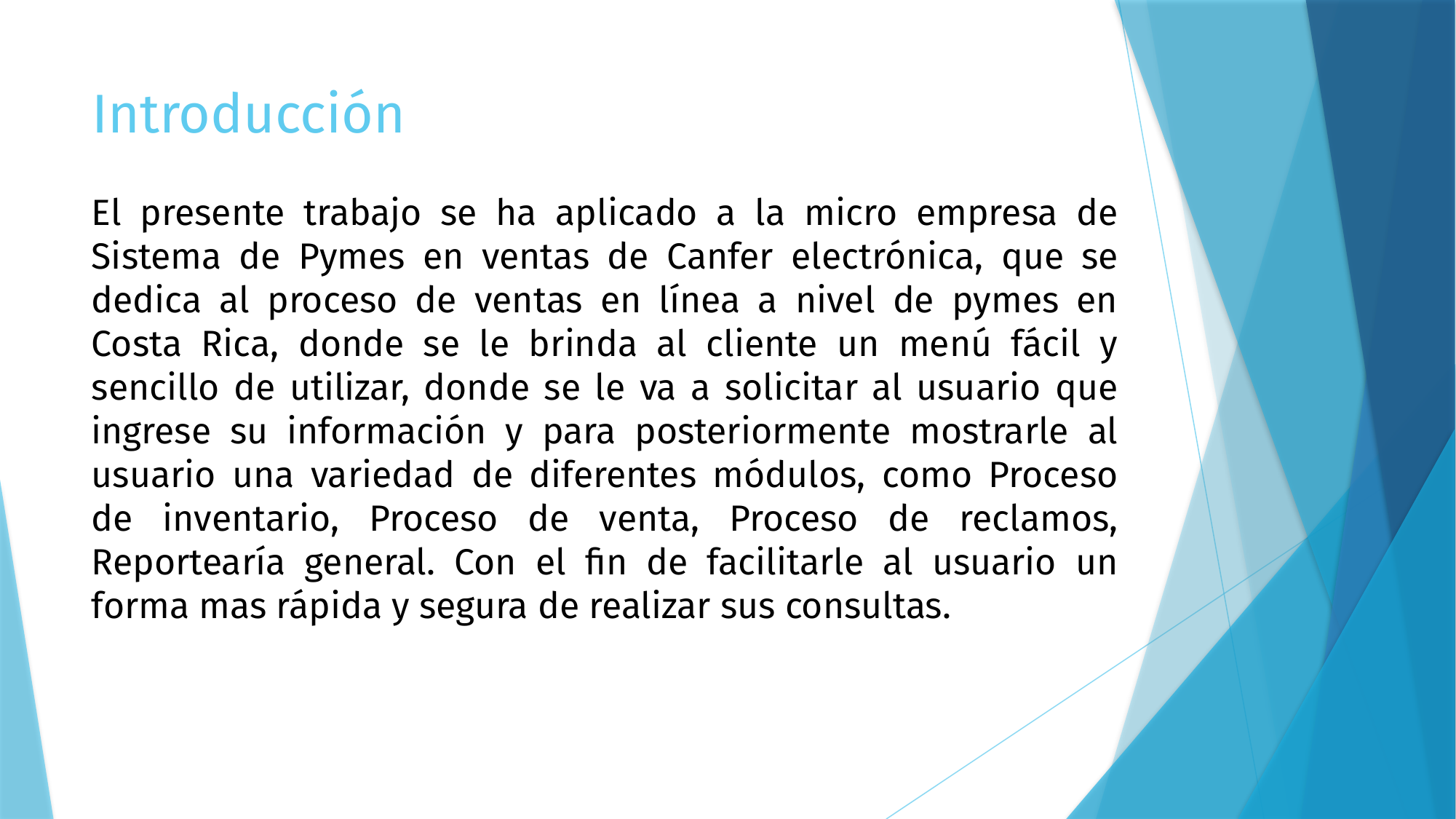

# Introducción
El presente trabajo se ha aplicado a la micro empresa de Sistema de Pymes en ventas de Canfer electrónica, que se dedica al proceso de ventas en línea a nivel de pymes en Costa Rica, donde se le brinda al cliente un menú fácil y sencillo de utilizar, donde se le va a solicitar al usuario que ingrese su información y para posteriormente mostrarle al usuario una variedad de diferentes módulos, como Proceso de inventario, Proceso de venta, Proceso de reclamos, Reportearía general. Con el fin de facilitarle al usuario un forma mas rápida y segura de realizar sus consultas.